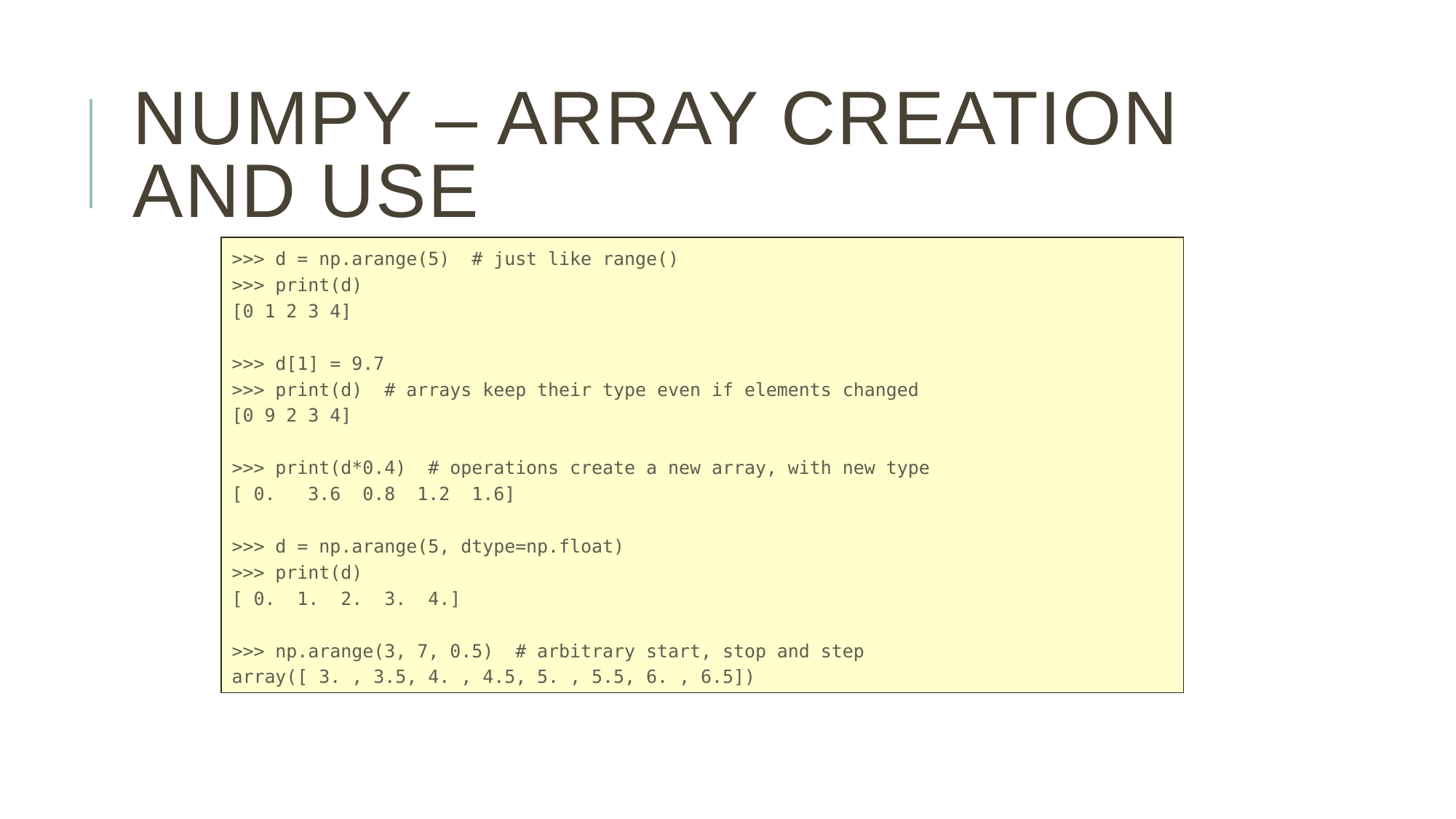

# Numpy – array creation and use
>>> d = np.arange(5)  # just like range()
>>> print(d)
[0 1 2 3 4]

>>> d[1] = 9.7
>>> print(d)  # arrays keep their type even if elements changed
[0 9 2 3 4]

>>> print(d*0.4)  # operations create a new array, with new type
[ 0.   3.6  0.8  1.2  1.6]

>>> d = np.arange(5, dtype=np.float)
>>> print(d)
[ 0.  1.  2.  3.  4.]

>>> np.arange(3, 7, 0.5)  # arbitrary start, stop and step
array([ 3. , 3.5, 4. , 4.5, 5. , 5.5, 6. , 6.5])